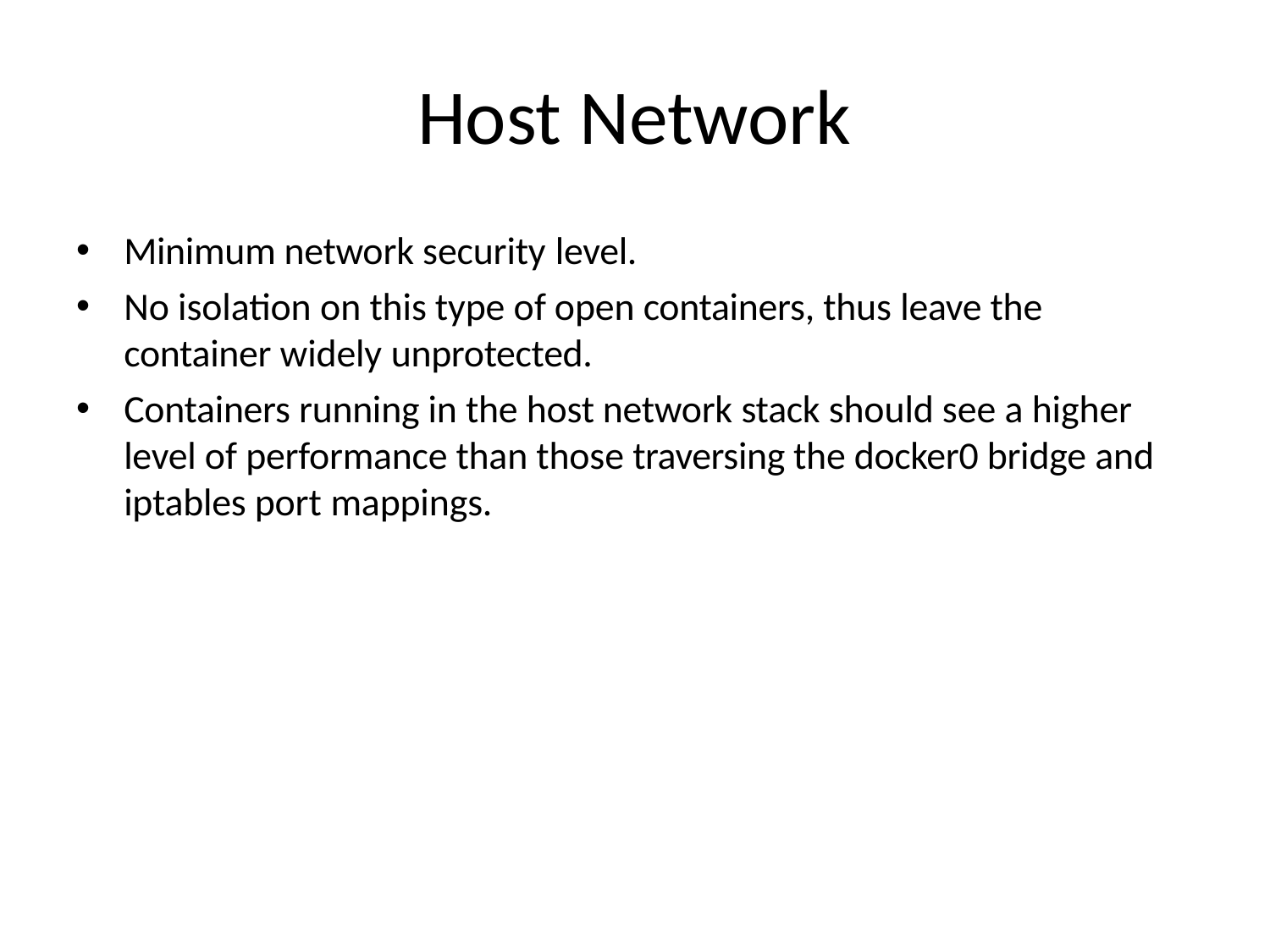

# Host Network
Minimum network security level.
No isolation on this type of open containers, thus leave the  container widely unprotected.
Containers running in the host network stack should see a higher  level of performance than those traversing the docker0 bridge and  iptables port mappings.